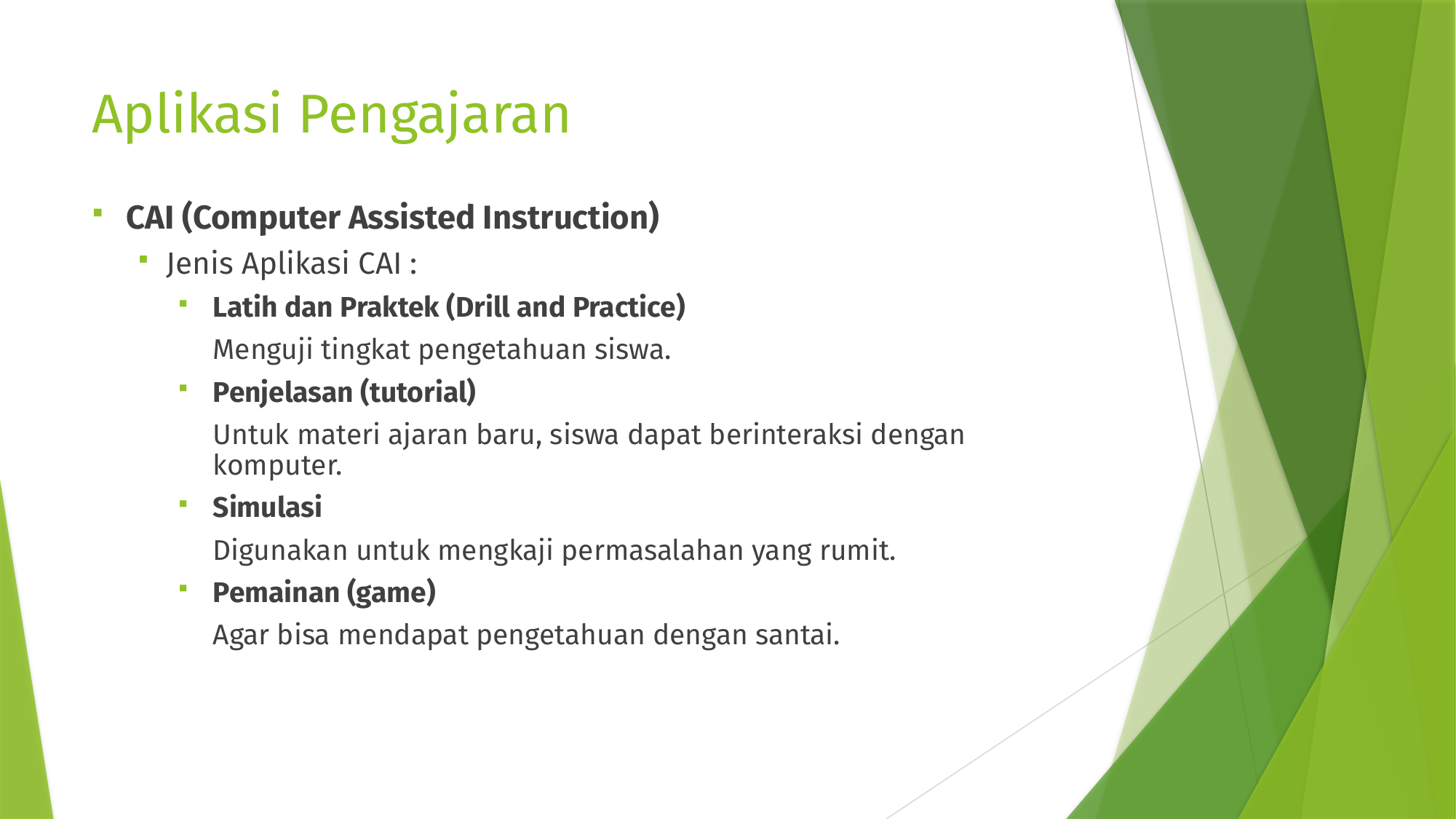

# Aplikasi Pengajaran
CAI (Computer Assisted Instruction)
Jenis Aplikasi CAI :
Latih dan Praktek (Drill and Practice)
	Menguji tingkat pengetahuan siswa.
Penjelasan (tutorial)
	Untuk materi ajaran baru, siswa dapat berinteraksi dengan komputer.
Simulasi
	Digunakan untuk mengkaji permasalahan yang rumit.
Pemainan (game)
	Agar bisa mendapat pengetahuan dengan santai.